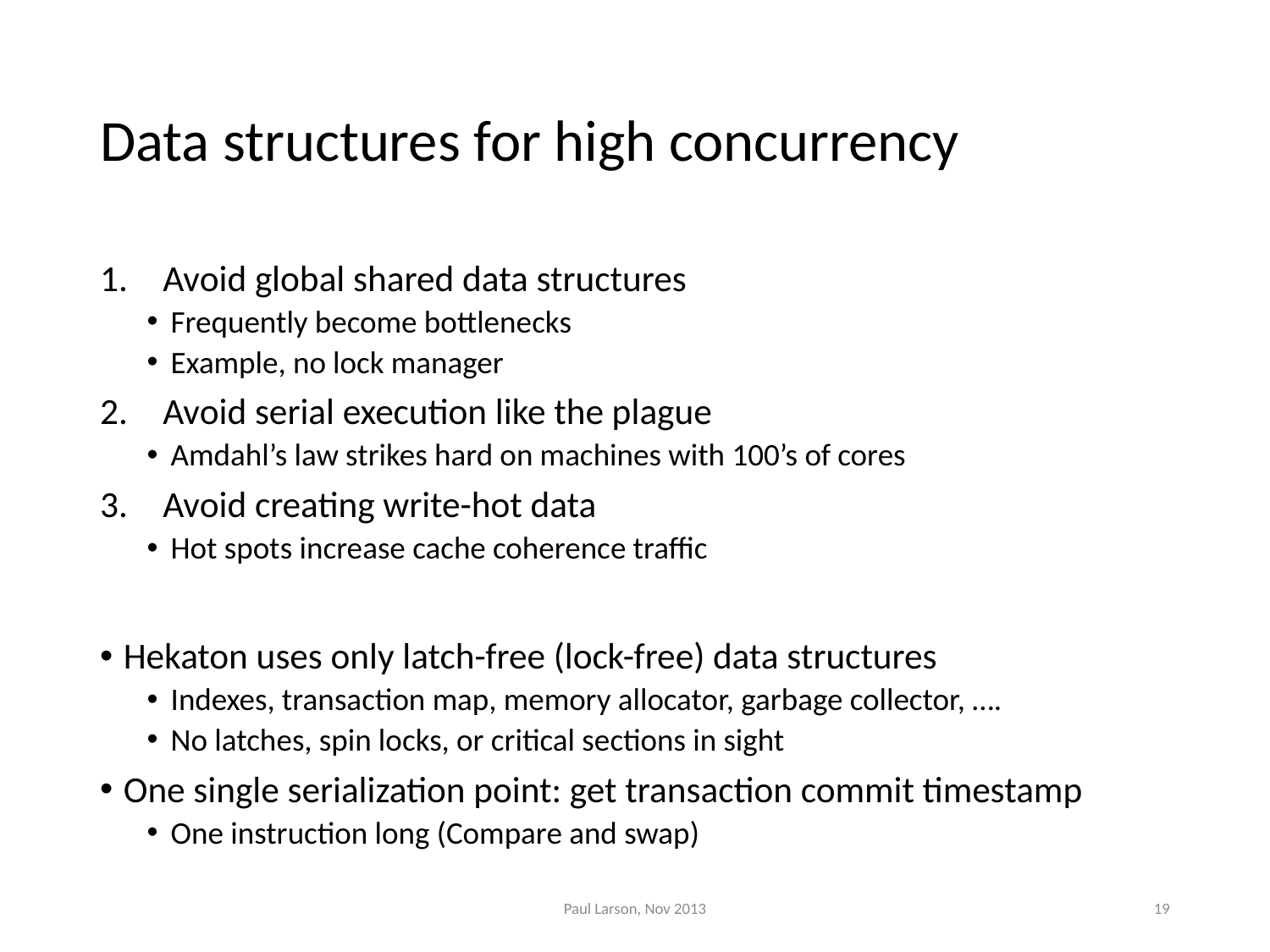

# Data structures for high concurrency
Avoid global shared data structures
Frequently become bottlenecks
Example, no lock manager
Avoid serial execution like the plague
Amdahl’s law strikes hard on machines with 100’s of cores
Avoid creating write-hot data
Hot spots increase cache coherence traffic

Hekaton uses only latch-free (lock-free) data structures
Indexes, transaction map, memory allocator, garbage collector, ….
No latches, spin locks, or critical sections in sight
One single serialization point: get transaction commit timestamp
One instruction long (Compare and swap)
Paul Larson, Nov 2013
19